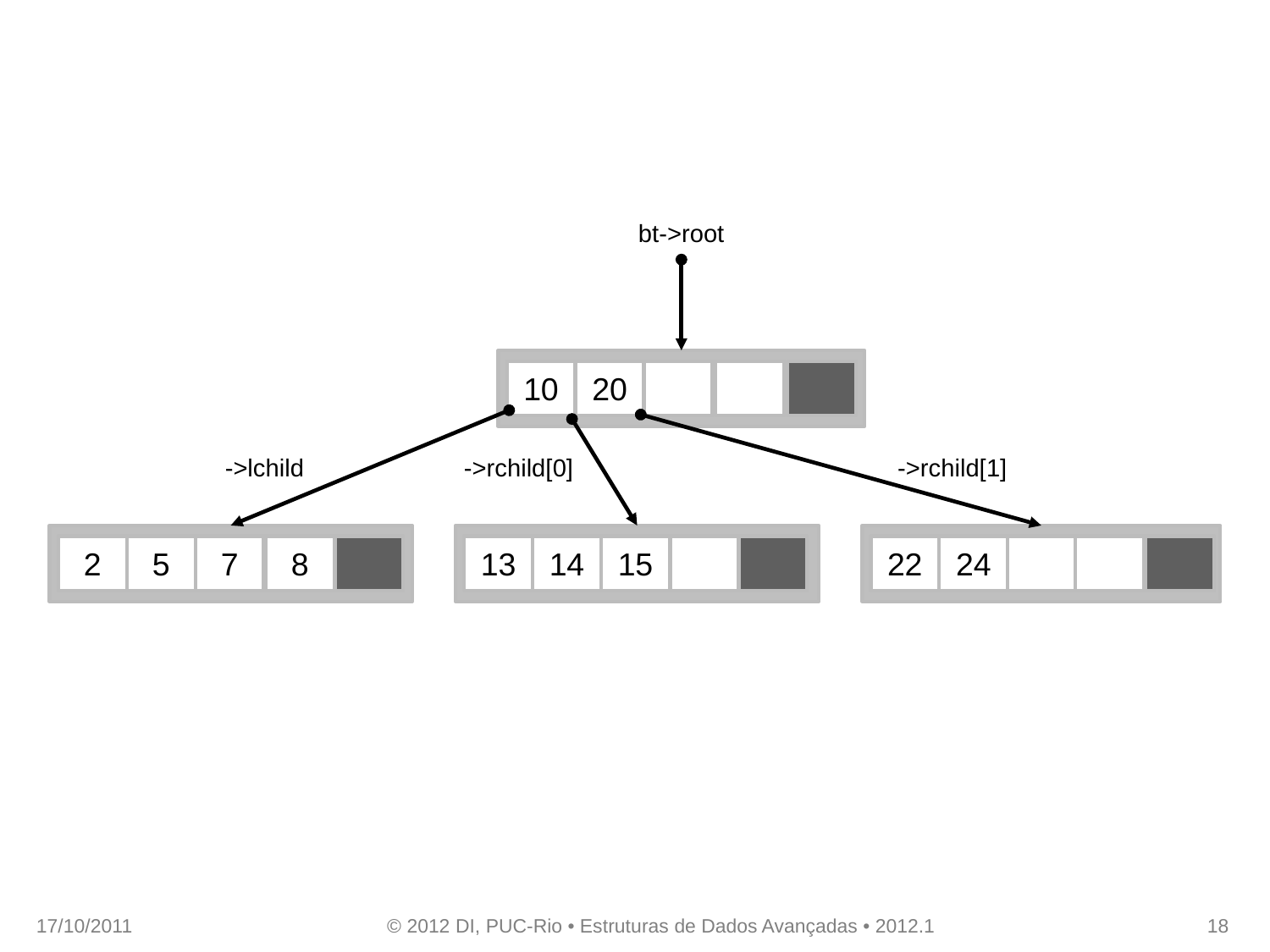

bt->root

10
20

->lchild
->rchild[0]
->rchild[1]

2
5
7
8

13
14
15

22
24

17/10/2011
© 2012 DI, PUC-Rio • Estruturas de Dados Avançadas • 2012.1
18